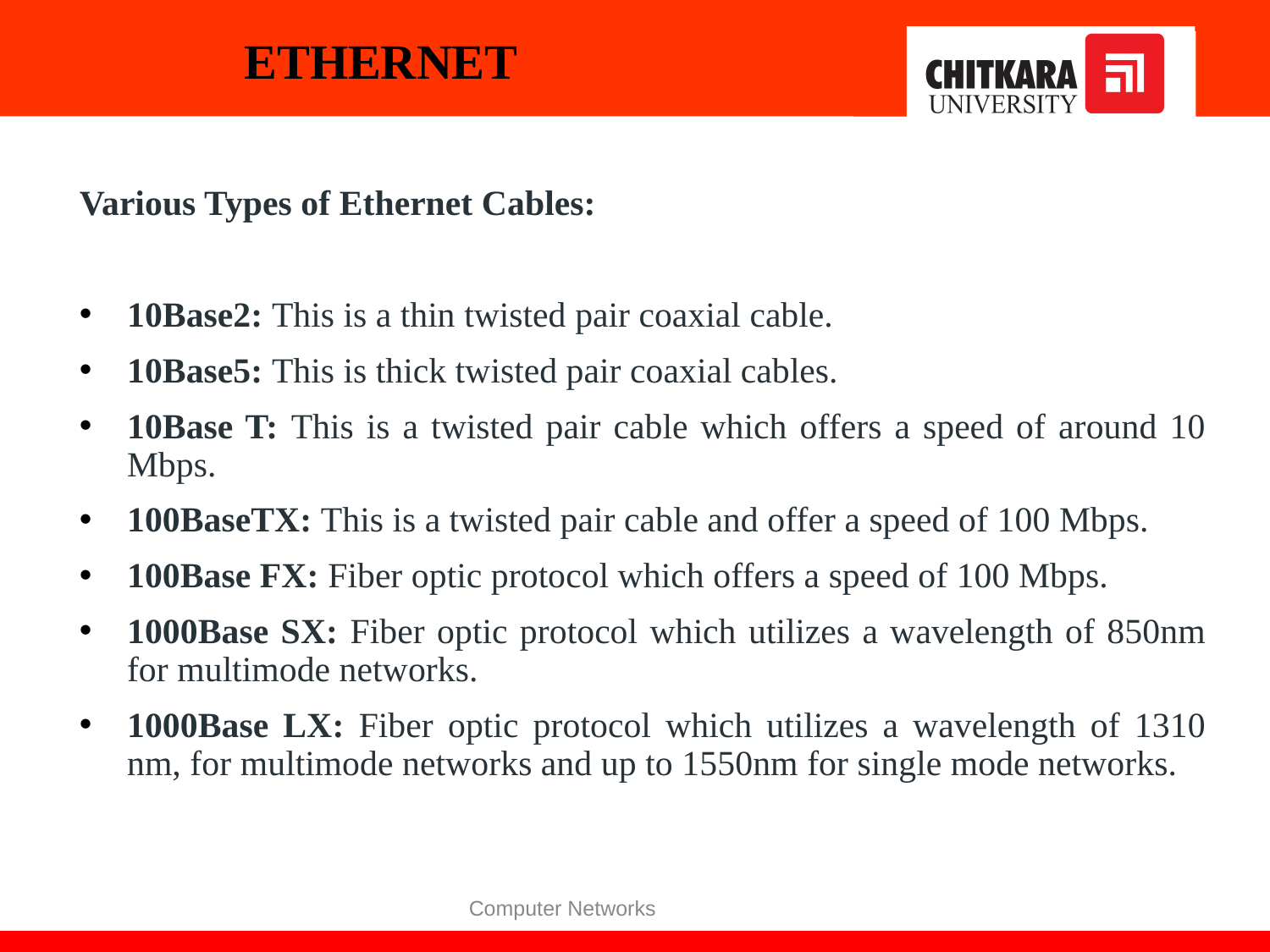

# ETHERNET
Various Types of Ethernet Cables:

10Base2: This is a thin twisted pair coaxial cable.
10Base5: This is thick twisted pair coaxial cables.
10Base T: This is a twisted pair cable which offers a speed of around 10 Mbps.
100BaseTX: This is a twisted pair cable and offer a speed of 100 Mbps.
100Base FX: Fiber optic protocol which offers a speed of 100 Mbps.
1000Base SX: Fiber optic protocol which utilizes a wavelength of 850nm for multimode networks.
1000Base LX: Fiber optic protocol which utilizes a wavelength of 1310 nm, for multimode networks and up to 1550nm for single mode networks.

Computer Networks